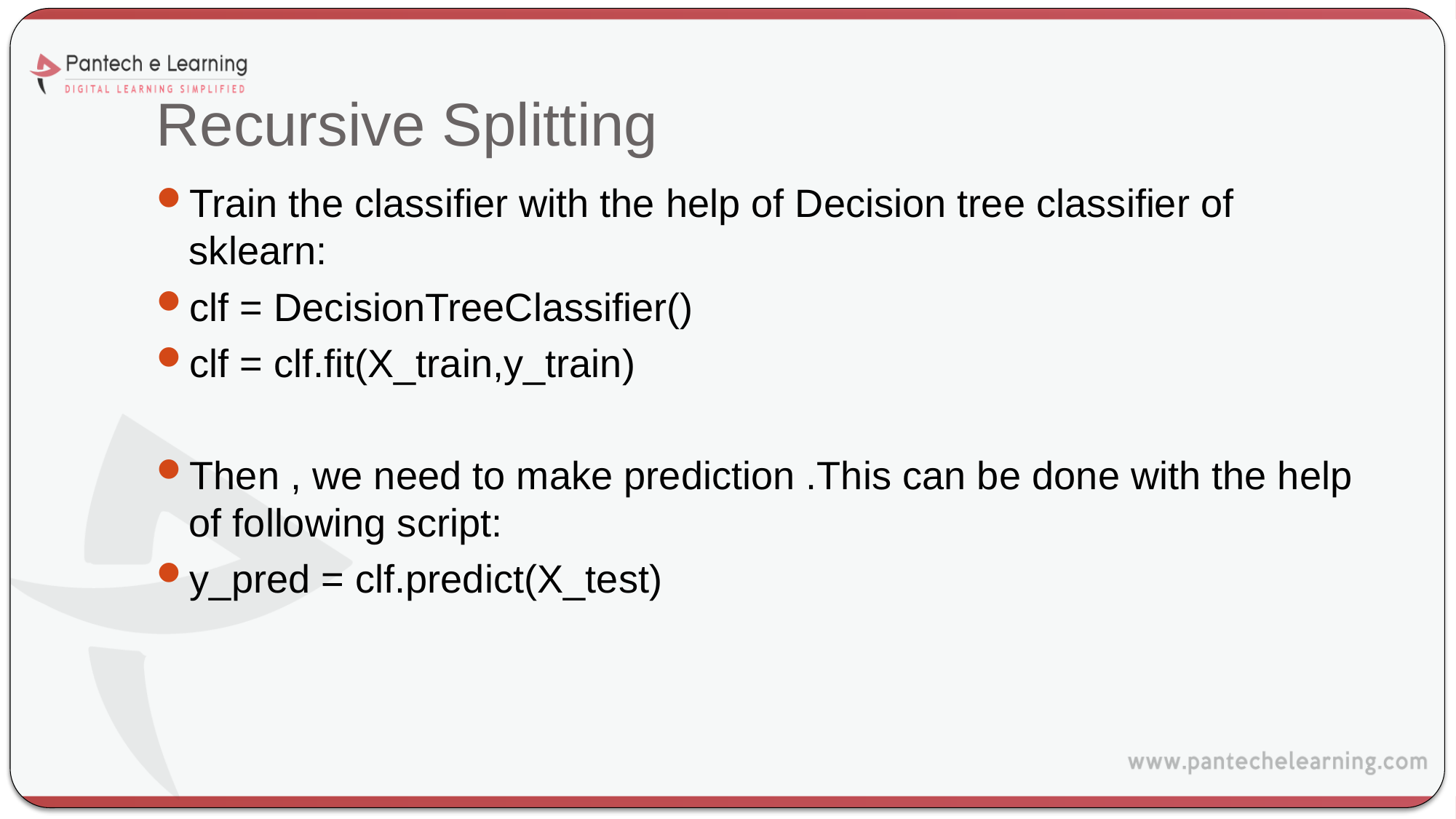

# Recursive Splitting
Train the classifier with the help of Decision tree classifier of sklearn:
clf = DecisionTreeClassifier()
clf = clf.fit(X_train,y_train)

Then , we need to make prediction .This can be done with the help of following script:
y_pred = clf.predict(X_test)